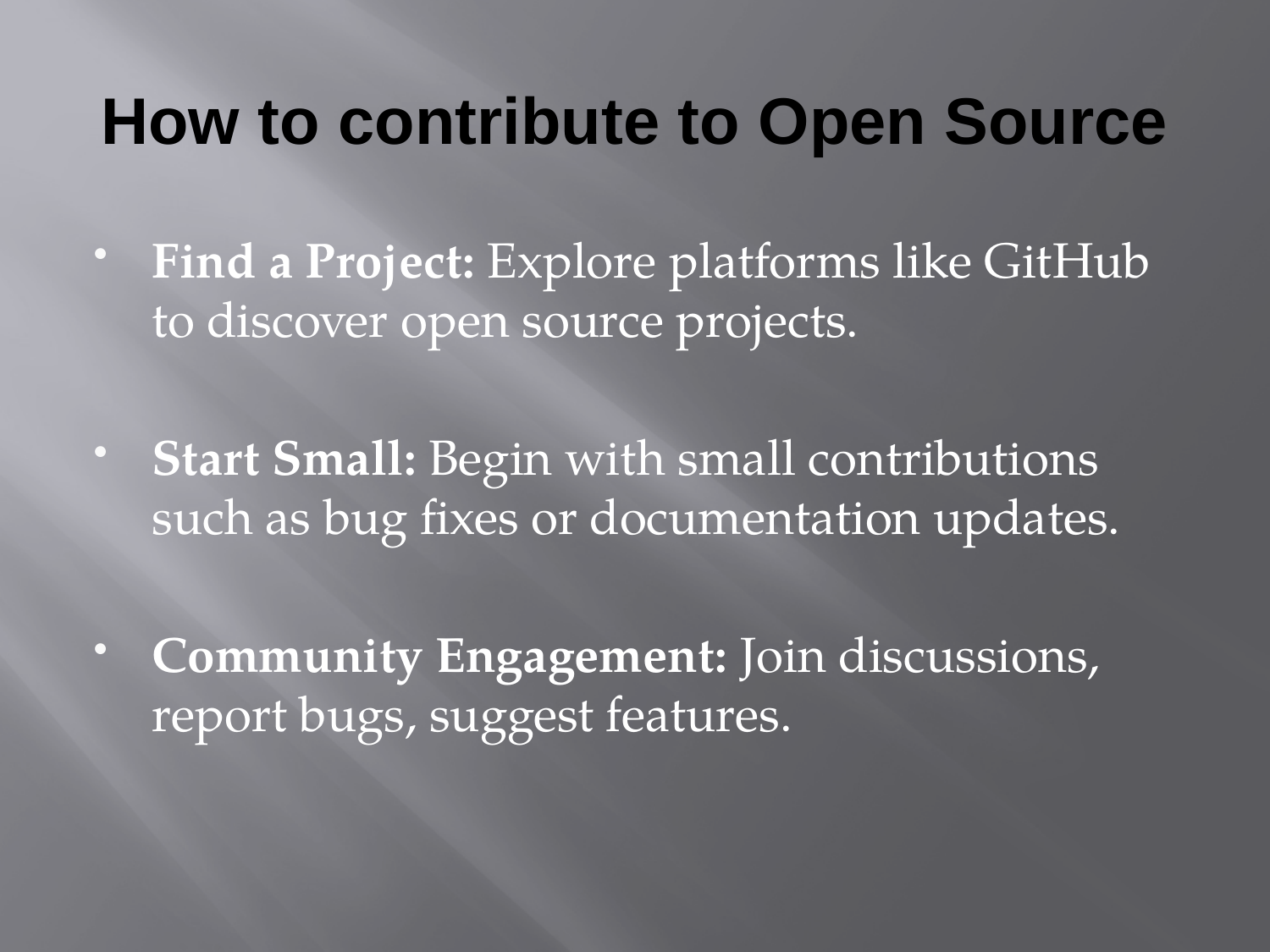

# How to contribute to Open Source
Find a Project: Explore platforms like GitHub to discover open source projects.

Start Small: Begin with small contributions such as bug fixes or documentation updates.

Community Engagement: Join discussions, report bugs, suggest features.